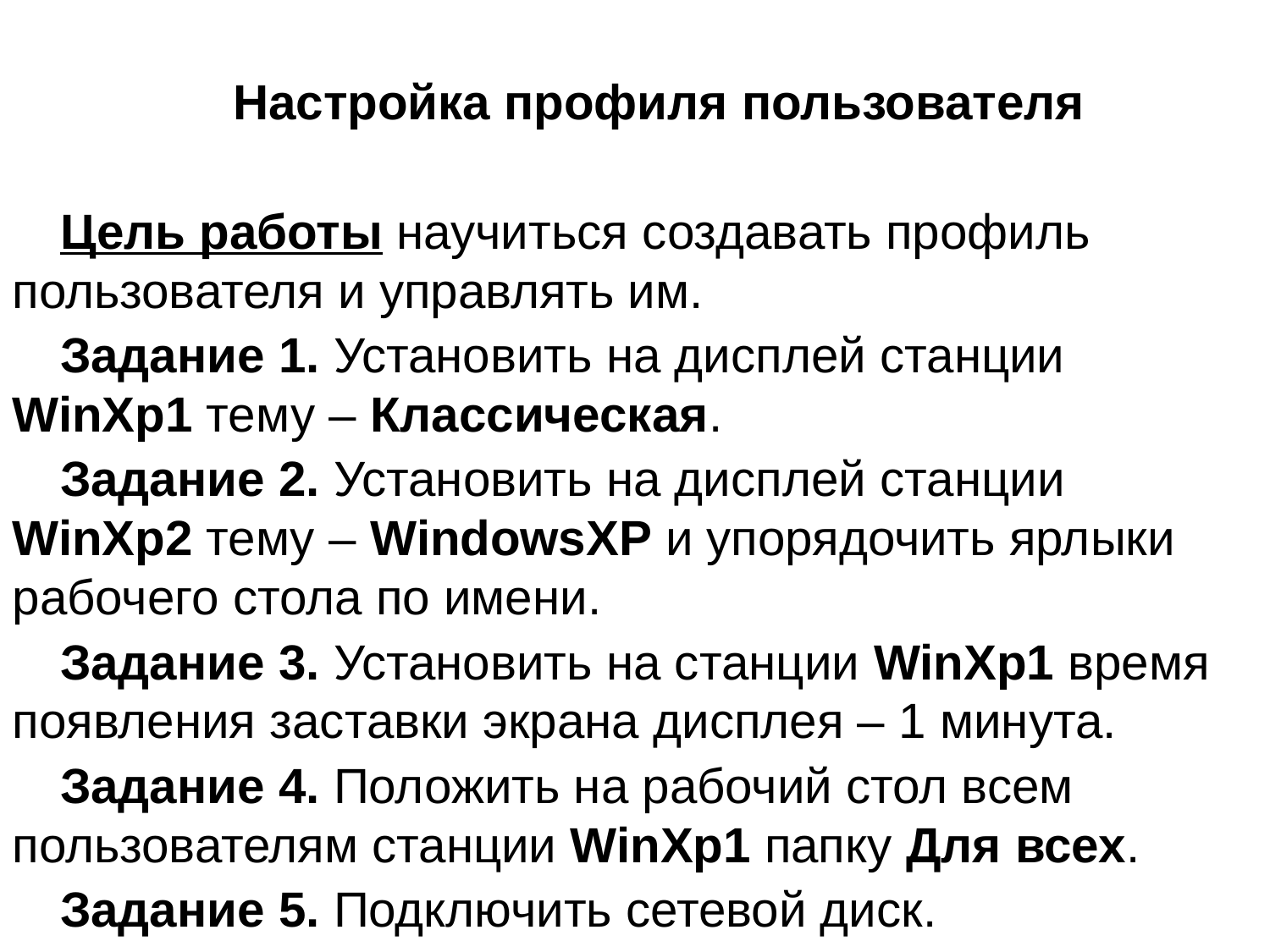

Настройка профиля пользователя

Цель работы научиться создавать профиль пользователя и управлять им.
Задание 1. Установить на дисплей станции WinXp1 тему – Классическая.
Задание 2. Установить на дисплей станции WinXp2 тему – WindowsXP и упорядочить ярлыки рабочего стола по имени.
Задание 3. Установить на станции WinXp1 время появления заставки экрана дисплея – 1 минута.
Задание 4. Положить на рабочий стол всем пользователям станции WinXp1 папку Для всех.
Задание 5. Подключить сетевой диск.